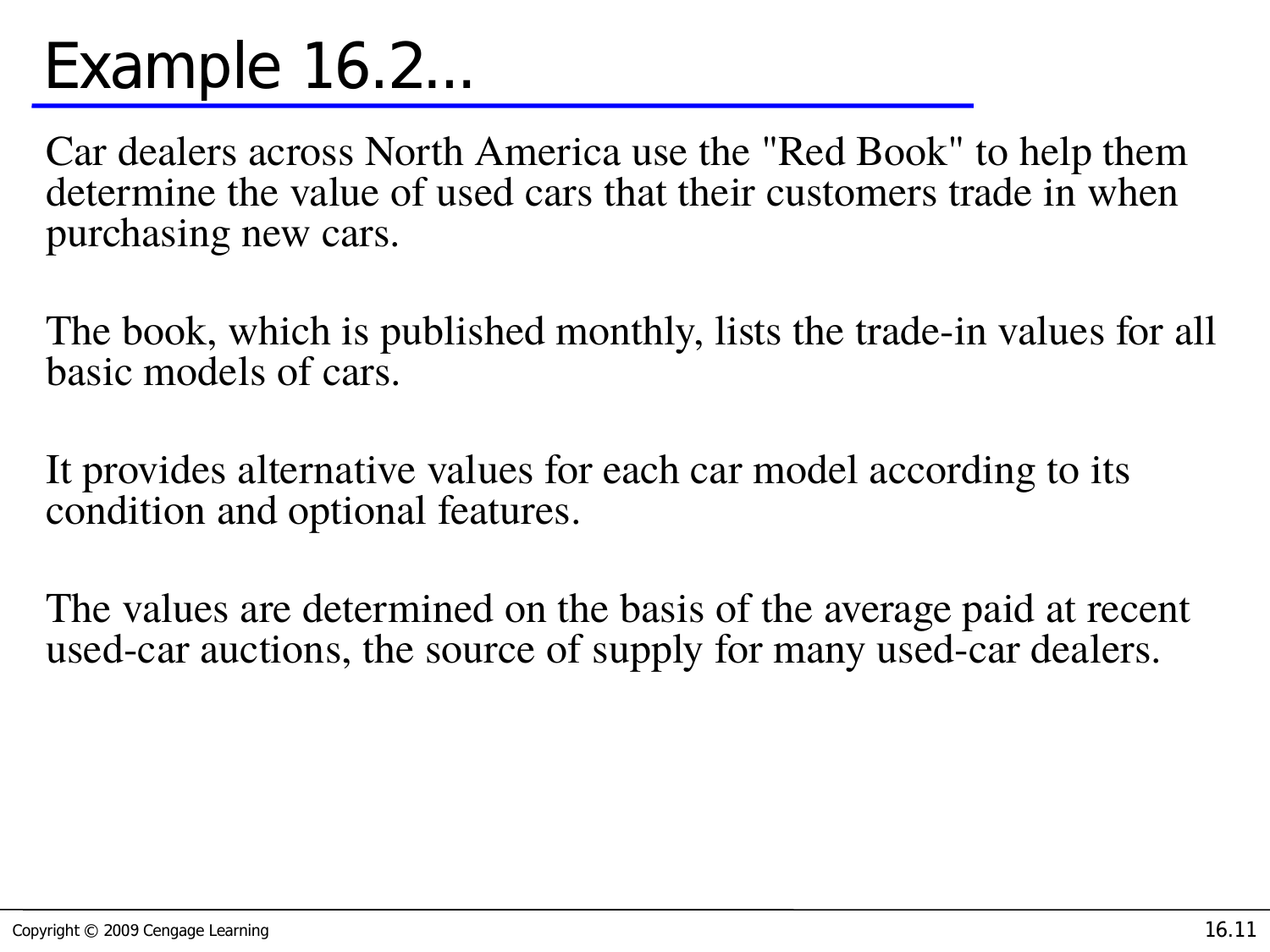

# Example 16.2…
Car dealers across North America use the "Red Book" to help them determine the value of used cars that their customers trade in when purchasing new cars.

The book, which is published monthly, lists the trade-in values for all basic models of cars.

It provides alternative values for each car model according to its condition and optional features.

The values are determined on the basis of the average paid at recent used-car auctions, the source of supply for many used-car dealers.
16.11